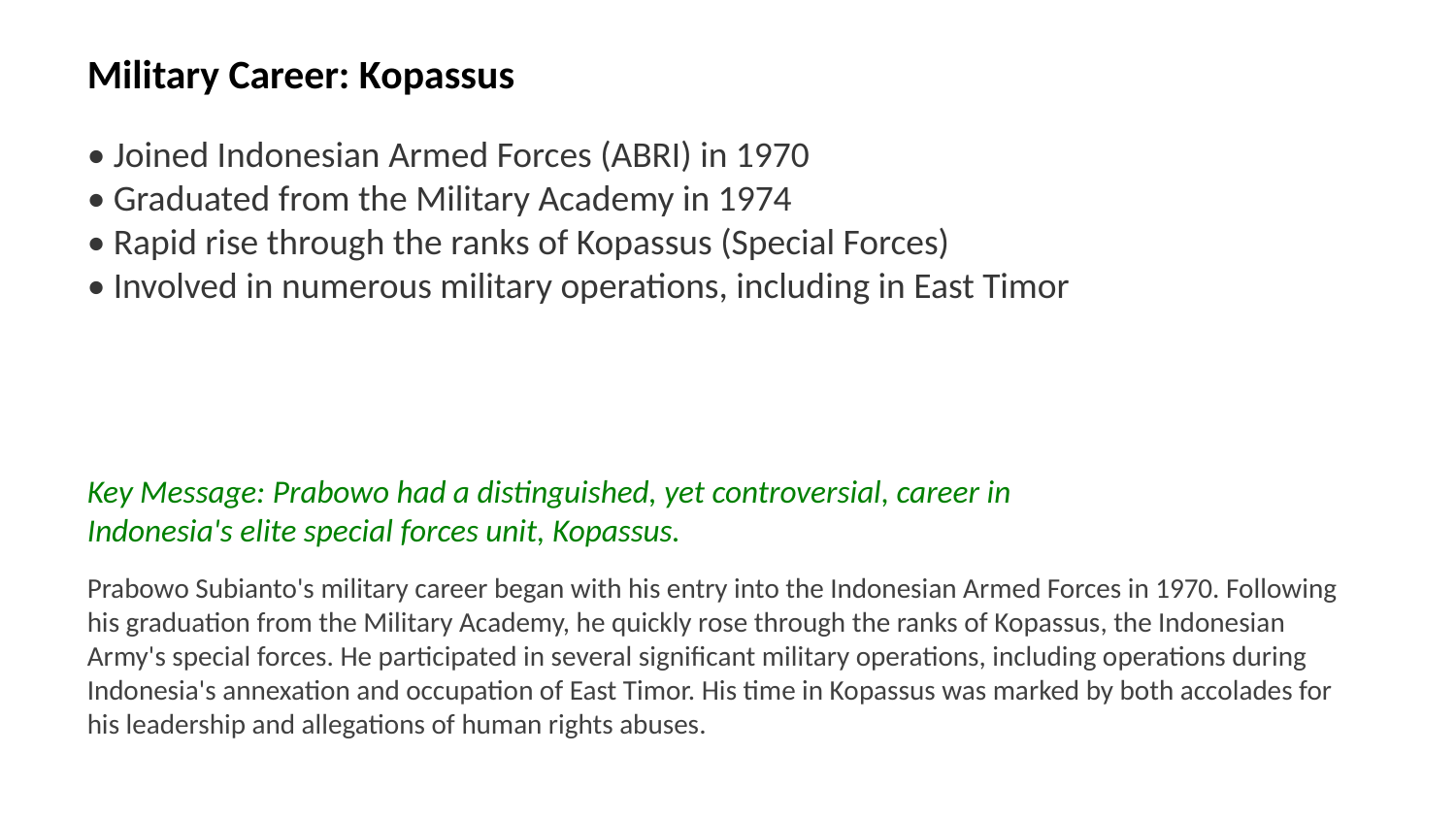

Military Career: Kopassus
• Joined Indonesian Armed Forces (ABRI) in 1970
• Graduated from the Military Academy in 1974
• Rapid rise through the ranks of Kopassus (Special Forces)
• Involved in numerous military operations, including in East Timor
Key Message: Prabowo had a distinguished, yet controversial, career in Indonesia's elite special forces unit, Kopassus.
Prabowo Subianto's military career began with his entry into the Indonesian Armed Forces in 1970. Following his graduation from the Military Academy, he quickly rose through the ranks of Kopassus, the Indonesian Army's special forces. He participated in several significant military operations, including operations during Indonesia's annexation and occupation of East Timor. His time in Kopassus was marked by both accolades for his leadership and allegations of human rights abuses.
Images: Prabowo Subianto military uniform, Kopassus, Indonesian military academy